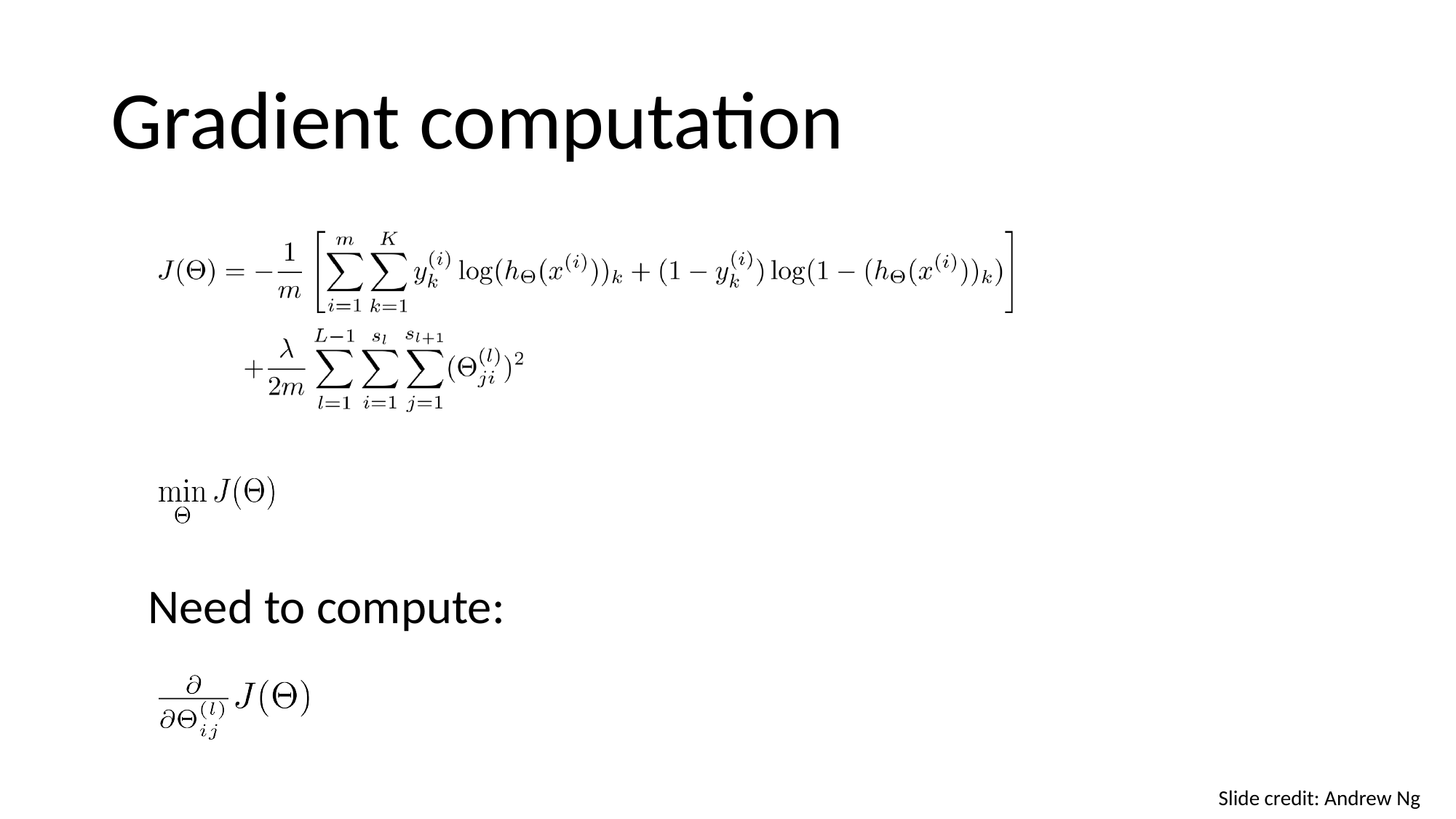

# Gradient computation

Need to compute:

Slide credit: Andrew Ng